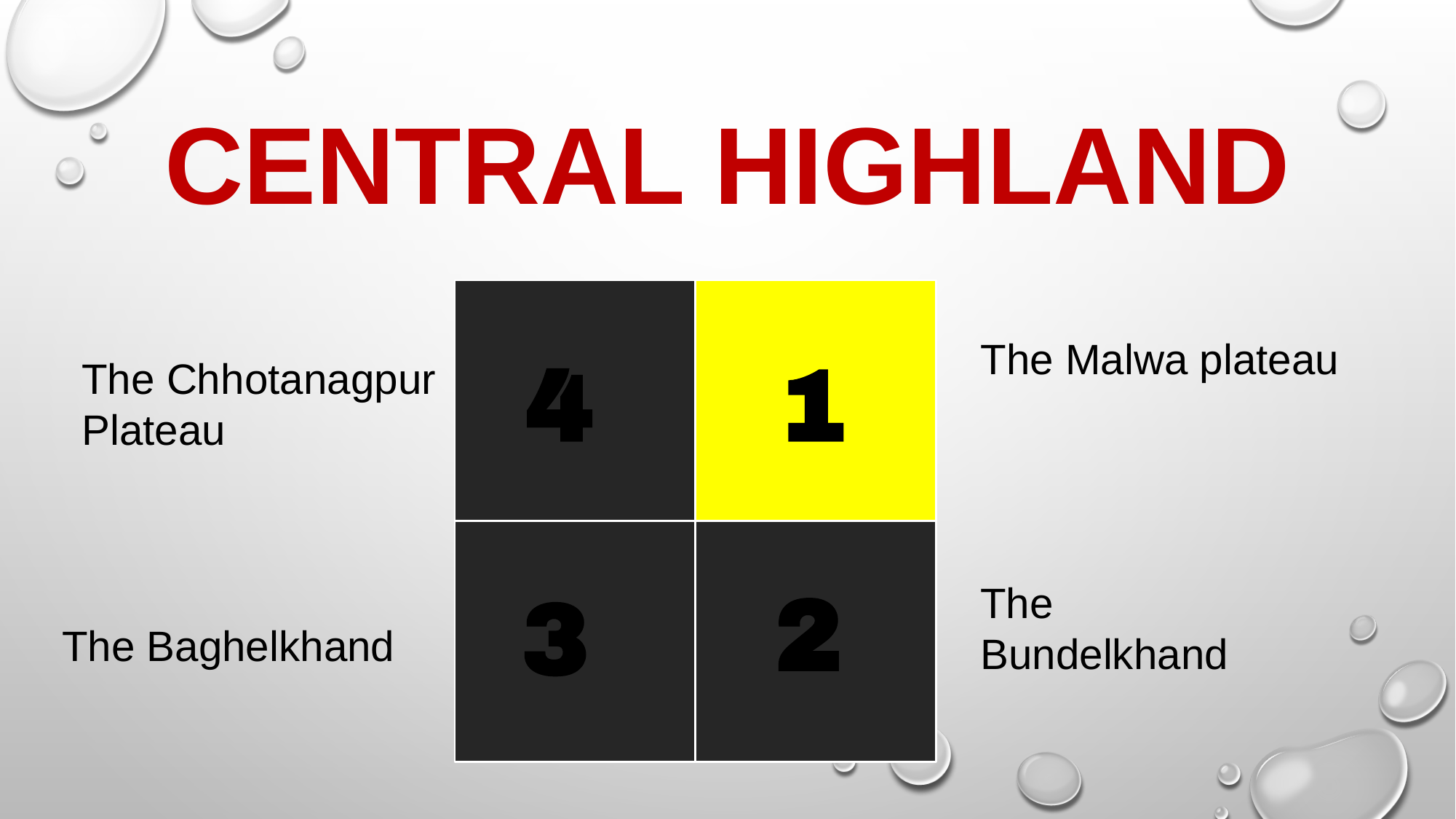

# Central Highland

The Malwa plateau

4
1
The Chhotanagpur Plateau

2
3
The Bundelkhand

The Baghelkhand